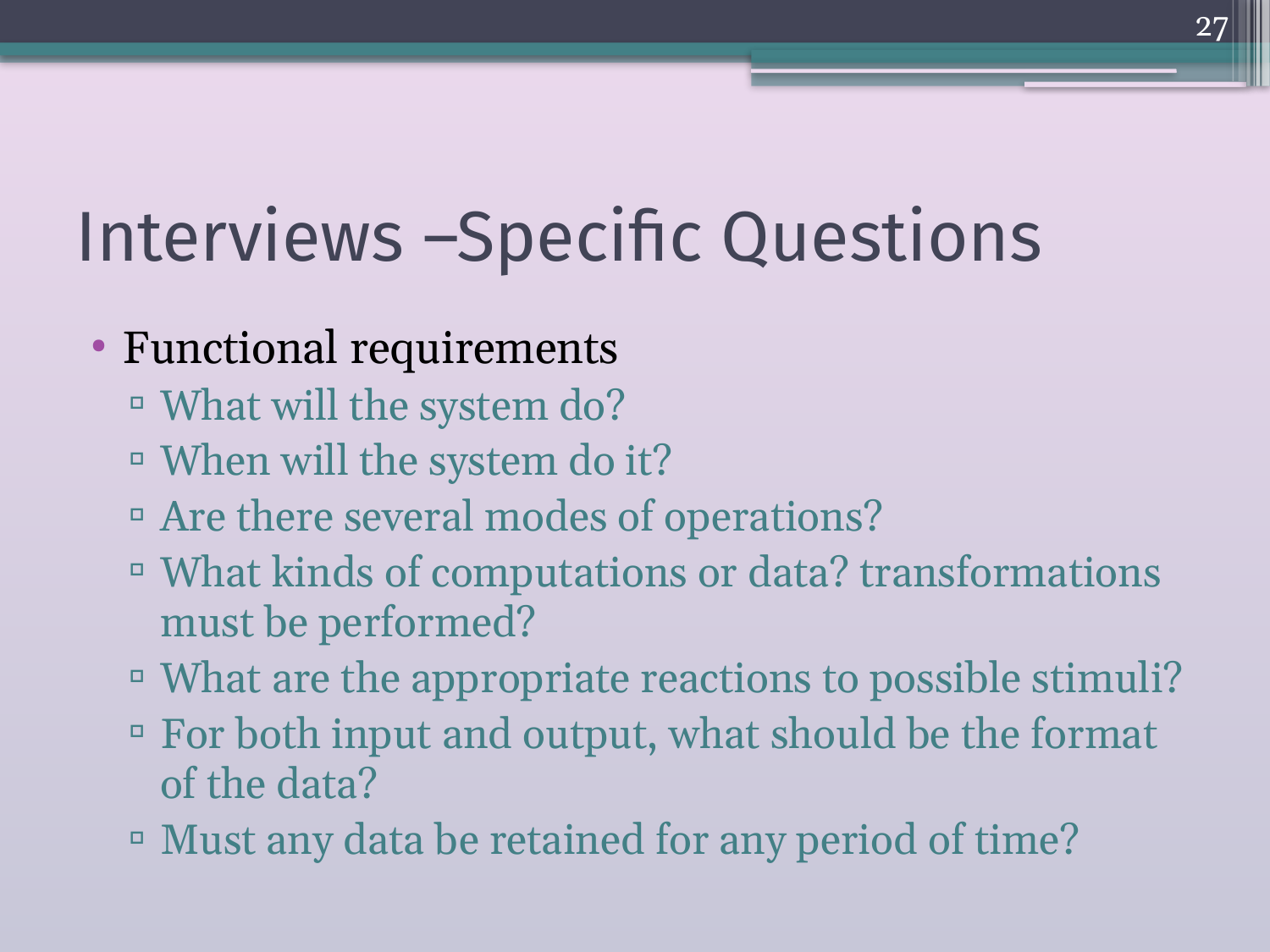

27
# Interviews –Specific Questions
Functional requirements
What will the system do?
When will the system do it?
Are there several modes of operations?
What kinds of computations or data? transformations must be performed?
What are the appropriate reactions to possible stimuli?
For both input and output, what should be the format of the data?
Must any data be retained for any period of time?